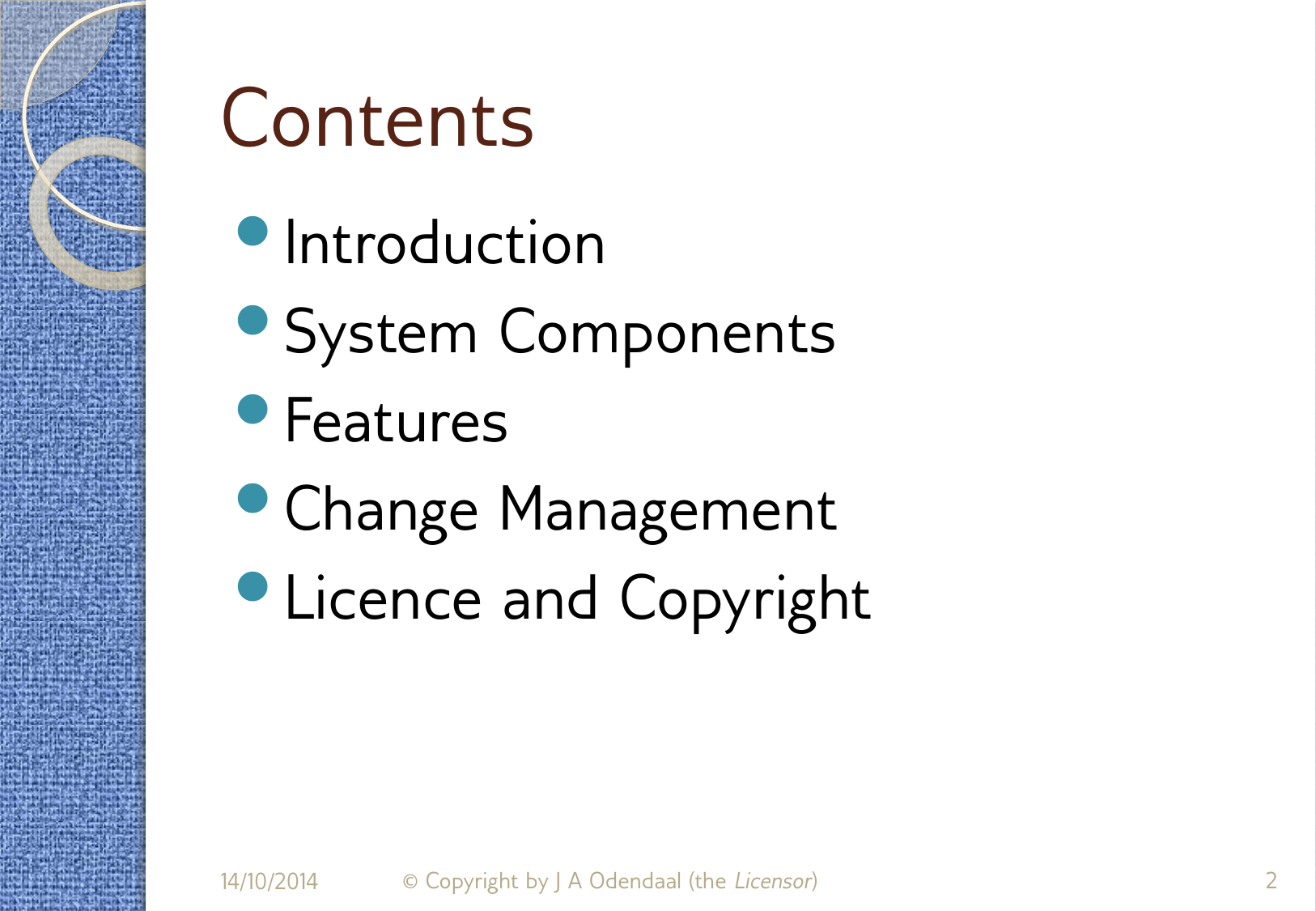

# Contents
Introduction
System Components
Features
Change Management
Licence and Copyright

© Copyright by J A Odendaal (the Licensor)
2
14/10/2014